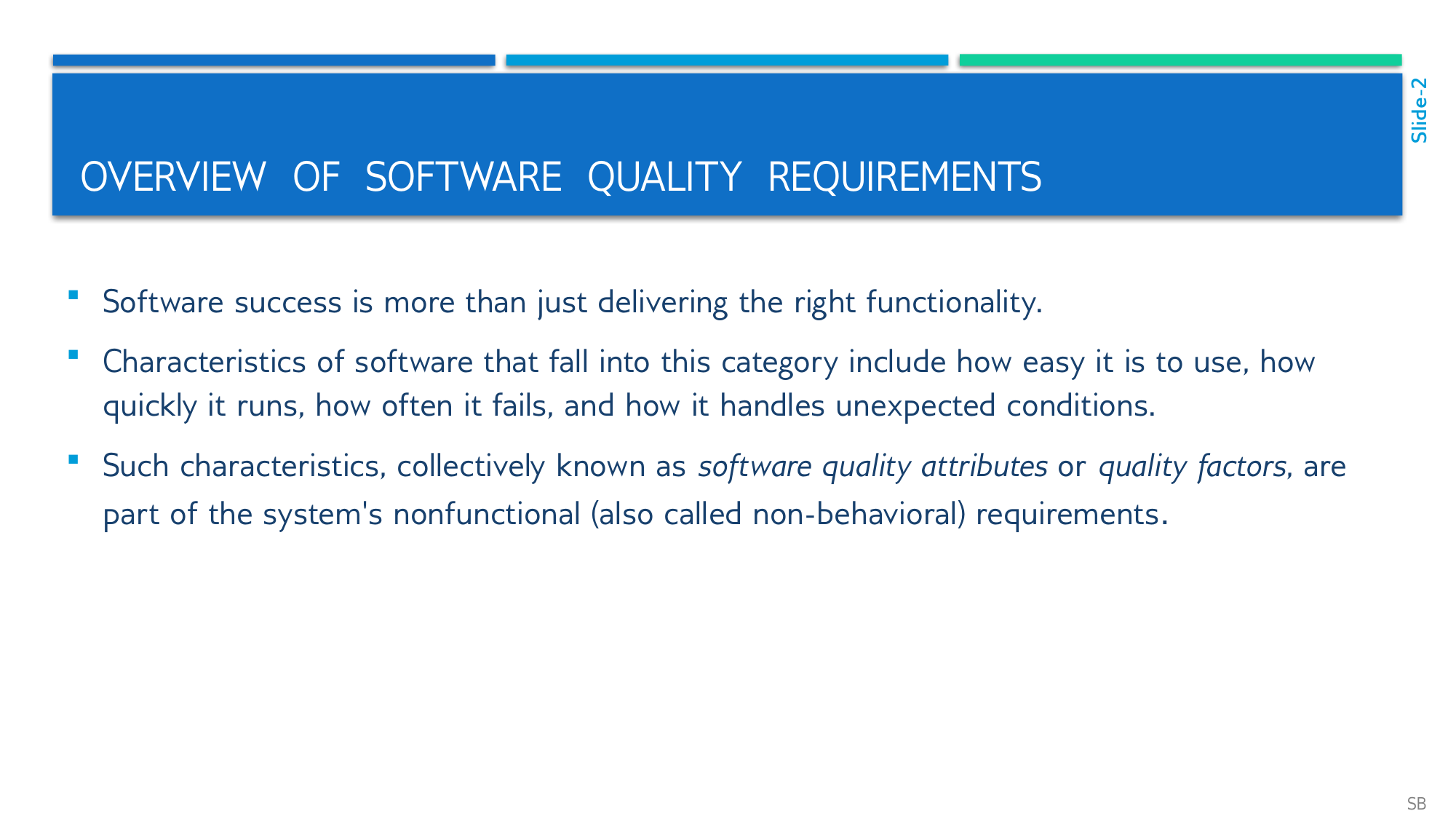

Slide-2
# Overview  of  software  quality  requirements
Software success is more than just delivering the right functionality.
Characteristics of software that fall into this category include how easy it is to use, how quickly it runs, how often it fails, and how it handles unexpected conditions.
Such characteristics, collectively known as software quality attributes or quality factors, are part of the system's nonfunctional (also called non-behavioral) requirements.
SB